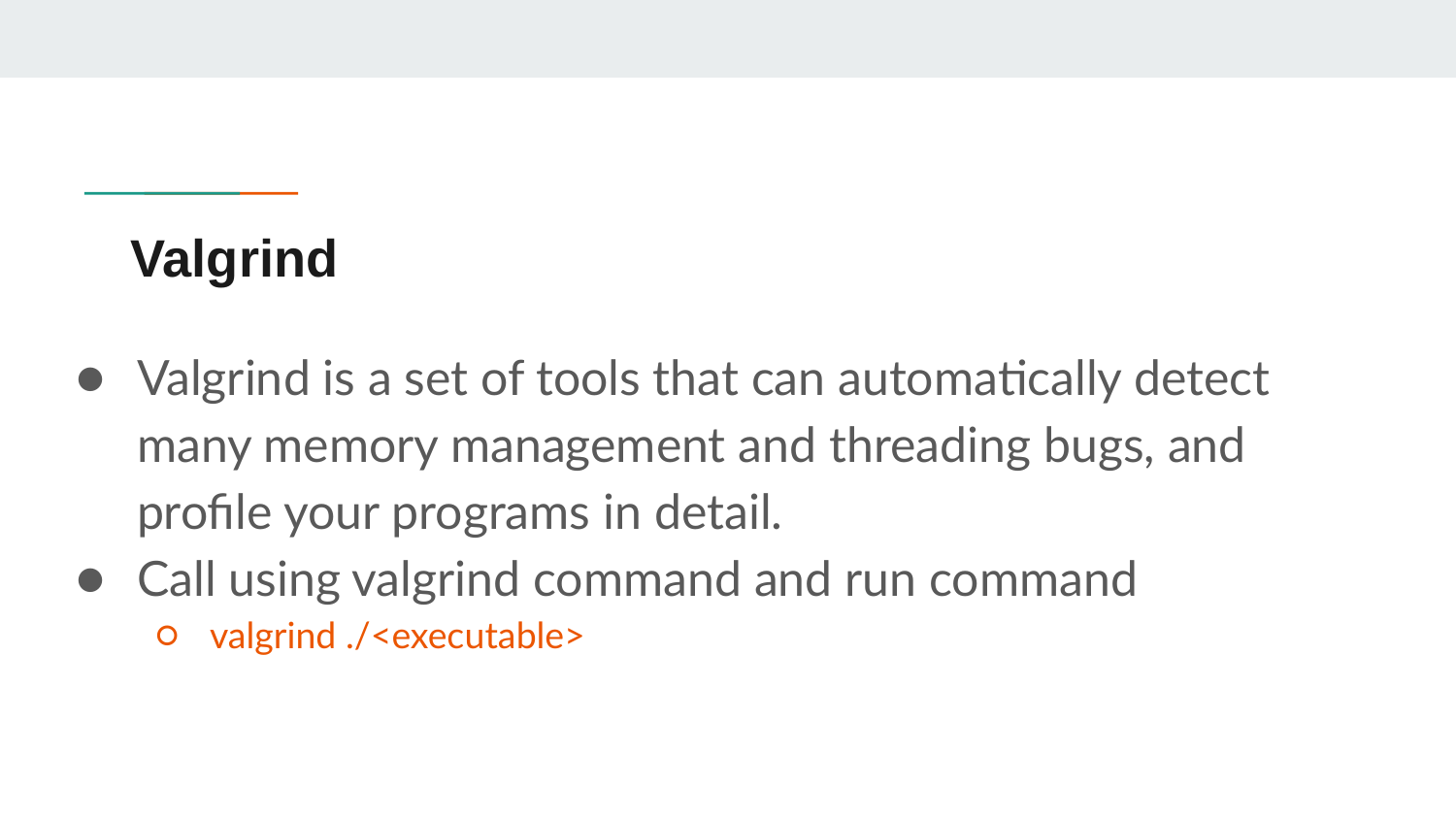

# Valgrind
Valgrind is a set of tools that can automatically detect many memory management and threading bugs, and profile your programs in detail.
Call using valgrind command and run command
valgrind ./<executable>